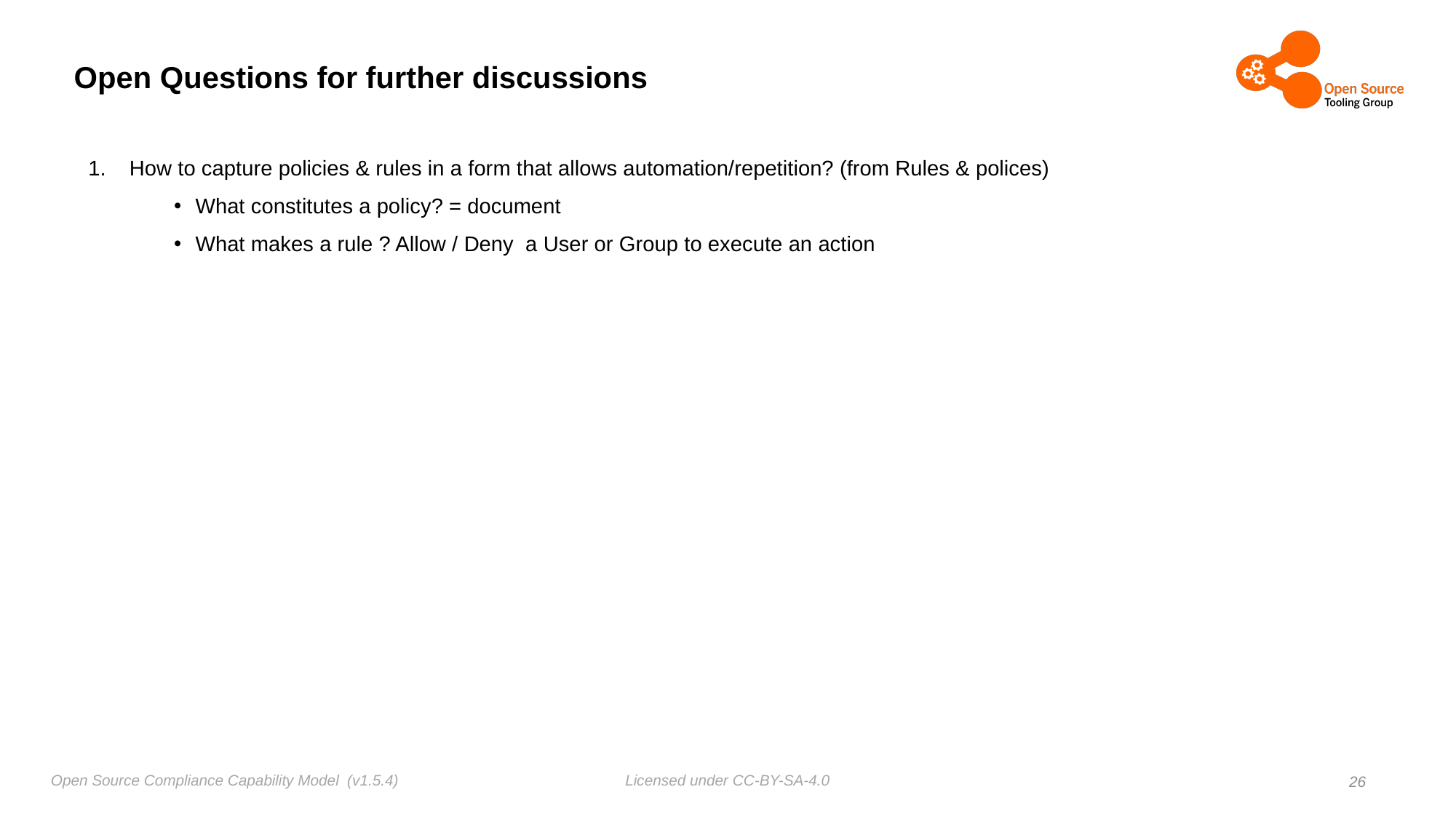

# Open Questions for further discussions
How to capture policies & rules in a form that allows automation/repetition? (from Rules & polices)
What constitutes a policy? = document
What makes a rule ? Allow / Deny  a User or Group to execute an action

26